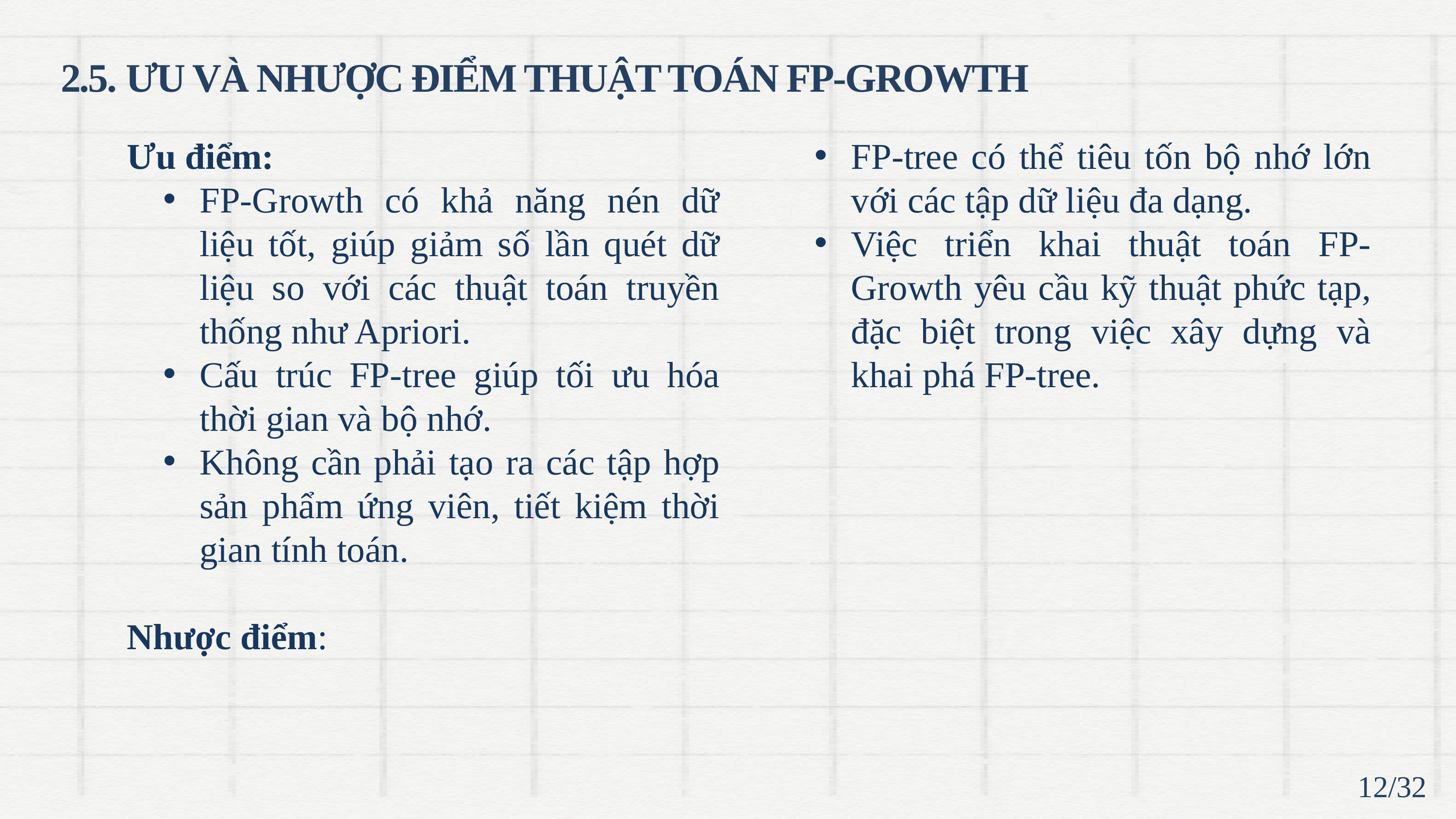

2.5. ƯU VÀ NHƯỢC ĐIỂM THUẬT TOÁN FP-GROWTH
Ưu điểm:
FP-Growth có khả năng nén dữ liệu tốt, giúp giảm số lần quét dữ liệu so với các thuật toán truyền thống như Apriori.
Cấu trúc FP-tree giúp tối ưu hóa thời gian và bộ nhớ.
Không cần phải tạo ra các tập hợp sản phẩm ứng viên, tiết kiệm thời gian tính toán.

Nhược điểm:
FP-tree có thể tiêu tốn bộ nhớ lớn với các tập dữ liệu đa dạng.
Việc triển khai thuật toán FP-Growth yêu cầu kỹ thuật phức tạp, đặc biệt trong việc xây dựng và khai phá FP-tree.
12/32